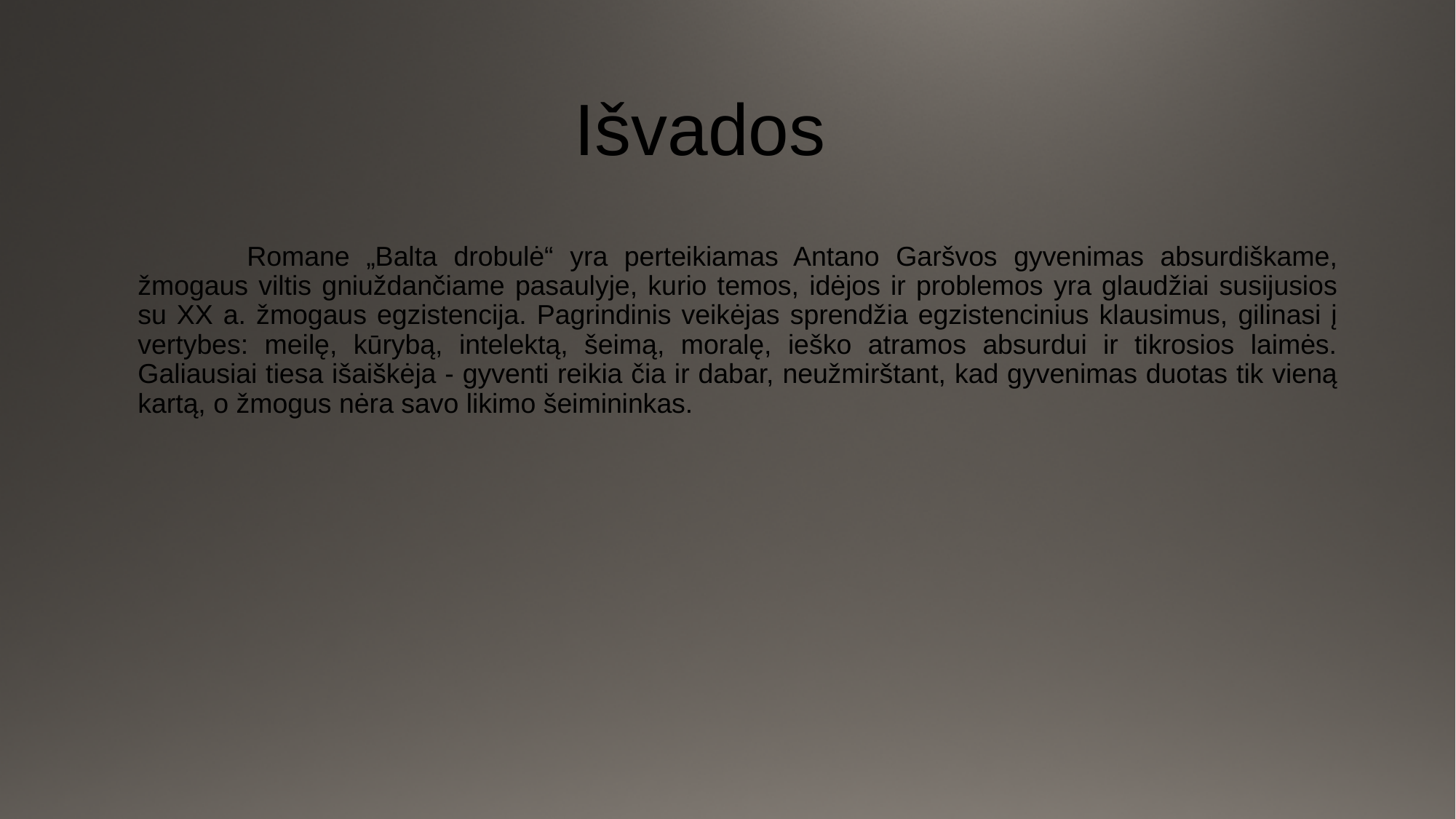

# Išvados
	Romane „Balta drobulė“ yra perteikiamas Antano Garšvos gyvenimas absurdiškame, žmogaus viltis gniuždančiame pasaulyje, kurio temos, idėjos ir problemos yra glaudžiai susijusios su XX a. žmogaus egzistencija. Pagrindinis veikėjas sprendžia egzistencinius klausimus, gilinasi į vertybes: meilę, kūrybą, intelektą, šeimą, moralę, ieško atramos absurdui ir tikrosios laimės. Galiausiai tiesa išaiškėja - gyventi reikia čia ir dabar, neužmirštant, kad gyvenimas duotas tik vieną kartą, o žmogus nėra savo likimo šeimininkas.